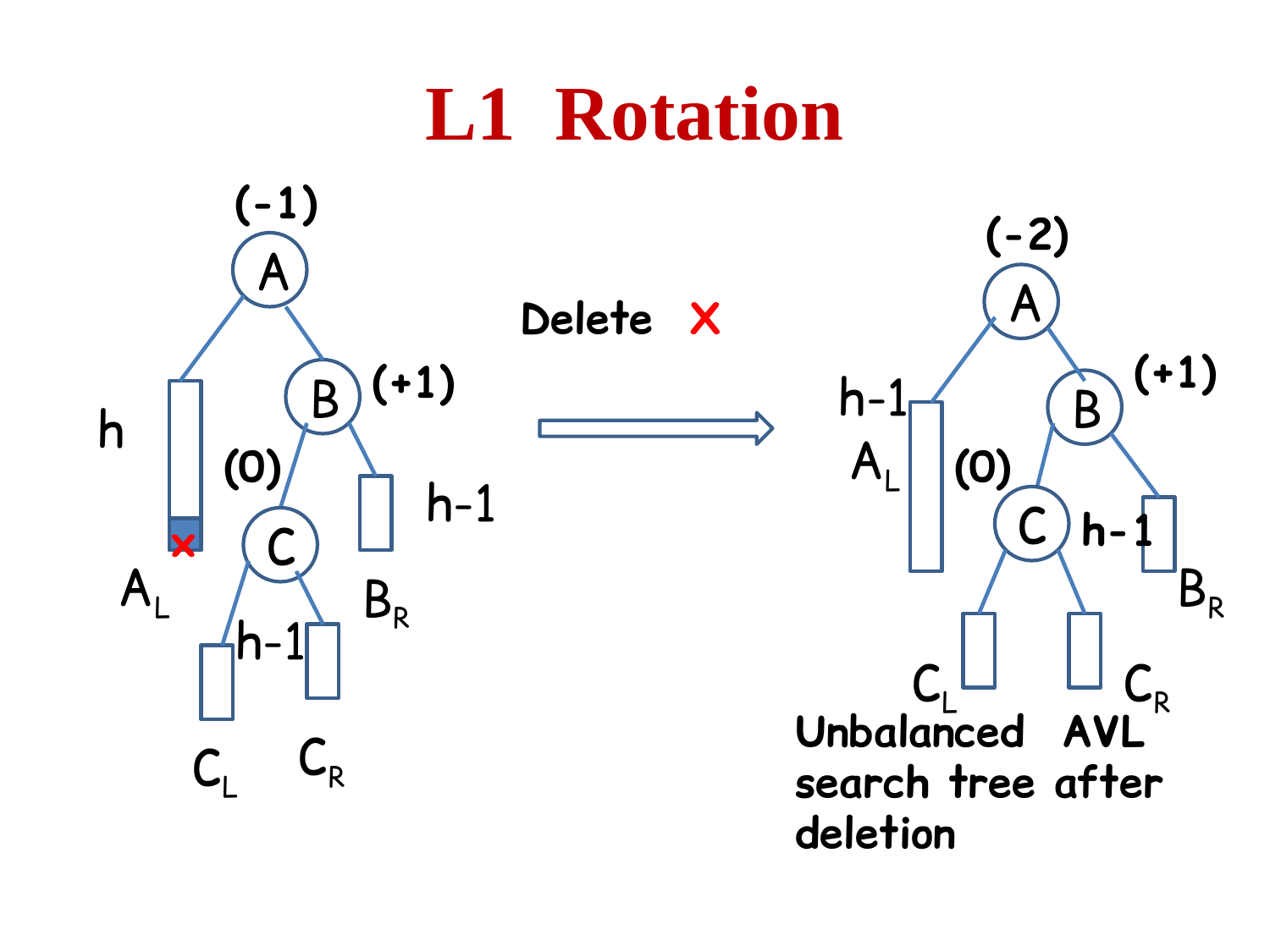

# L1  Rotation

(-1)
(-2)
A
(+1)
B
c
BR

CL
h-1
Unbalanced  AVL search tree after deletion

AL
h-1
(0)
C

CR
A
Delete  X
(+1)
B

h

(0)
h-1
c
x
C

AL
BR
h-1

CR
CL